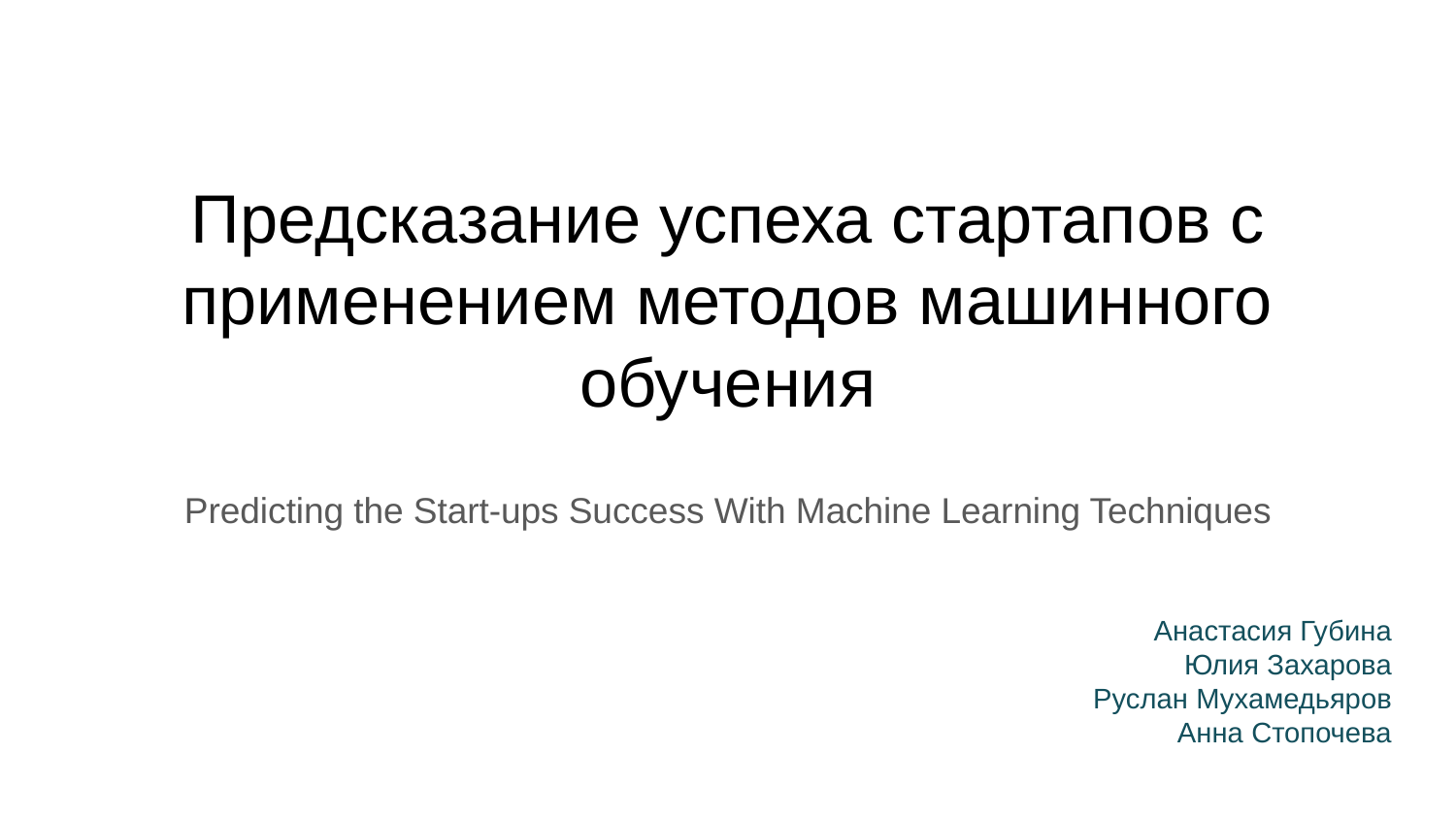

# Предсказание успеха стартапов с применением методов машинного обучения
Predicting the Start-ups Success With Machine Learning Techniques
Анастасия Губина
Юлия Захарова
Руслан Мухамедьяров
Анна Стопочева